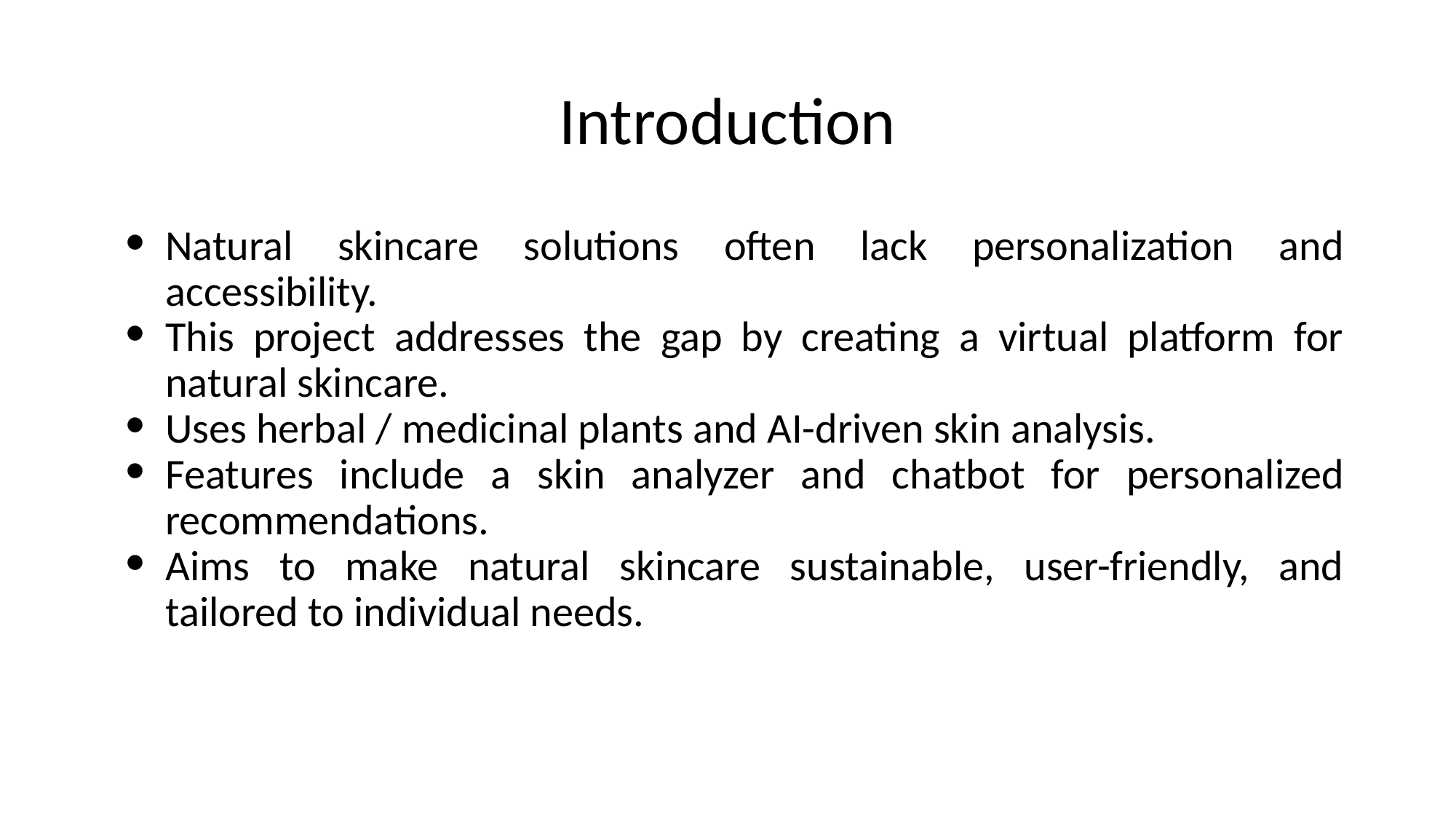

# Introduction
Natural skincare solutions often lack personalization and accessibility.
This project addresses the gap by creating a virtual platform for natural skincare.
Uses herbal / medicinal plants and AI-driven skin analysis.
Features include a skin analyzer and chatbot for personalized recommendations.
Aims to make natural skincare sustainable, user-friendly, and tailored to individual needs.